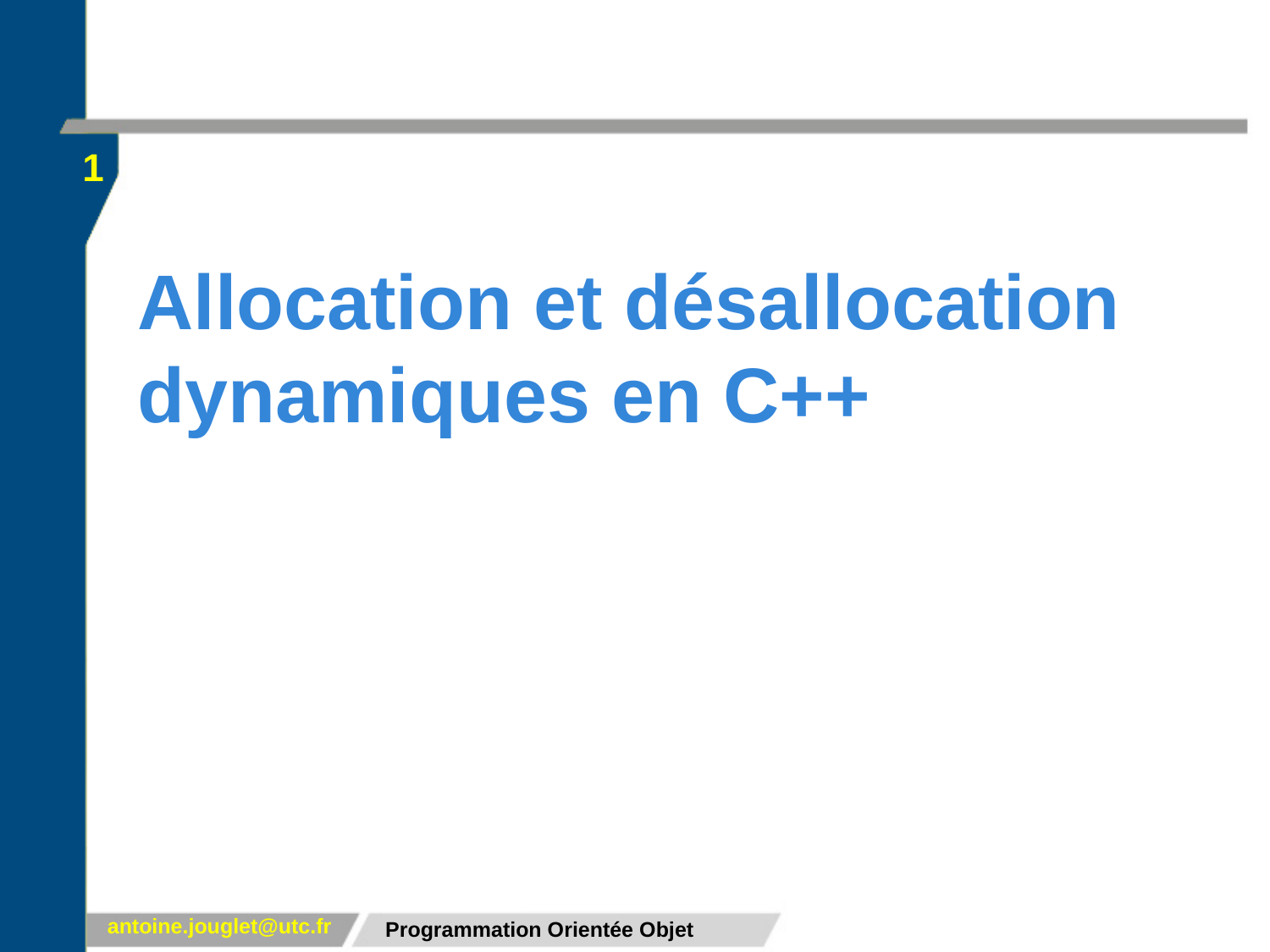

1
# Allocation et désallocation dynamiques en C++